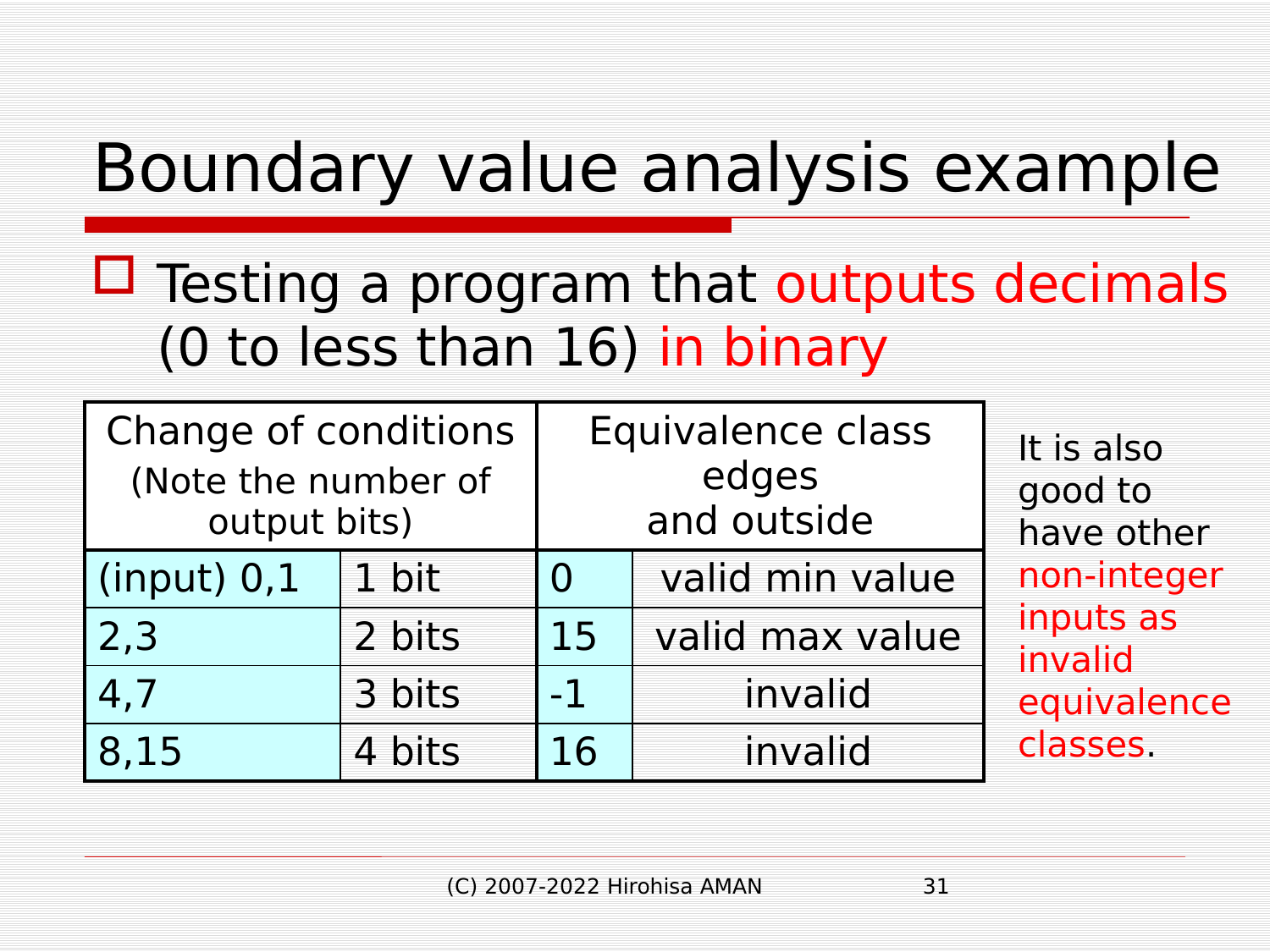

# Boundary value analysis example
Testing a program that outputs decimals (0 to less than 16) in binary
| Change of conditions (Note the number of output bits) |  | Equivalence class edges and outside |  |
| --- | --- | --- | --- |
| (input) 0,1 | 1 bit | 0 | valid min value |
| 2,3 | 2 bits | 15 | valid max value |
| 4,7 | 3 bits | -1 | invalid |
| 8,15 | 4 bits | 16 | invalid |
It is also good to have other non-integer inputs as invalid equivalence classes.
(C) 2007-2022 Hirohisa AMAN
31